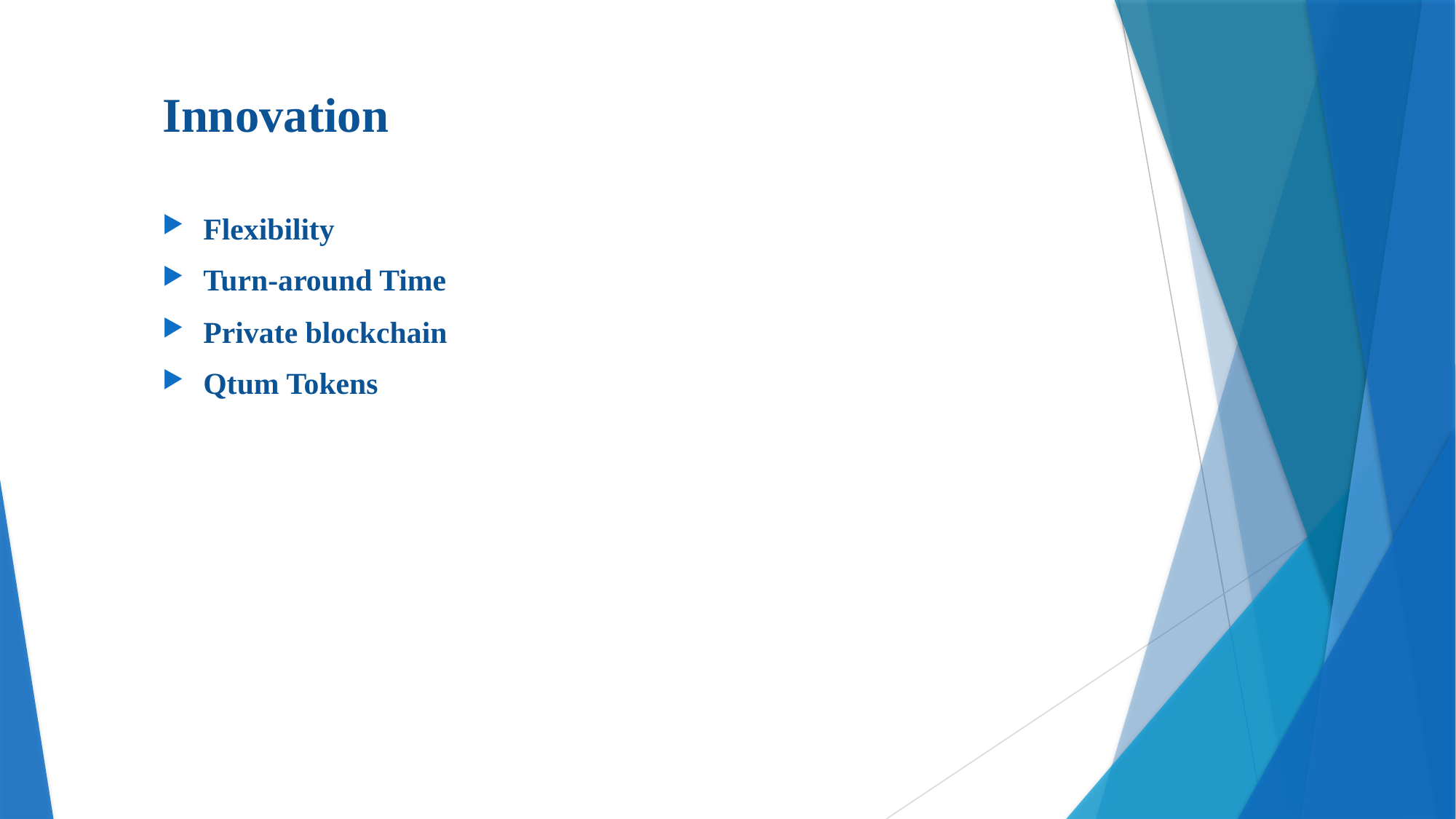

# Innovation
Flexibility
Turn-around Time
Private blockchain
Qtum Tokens